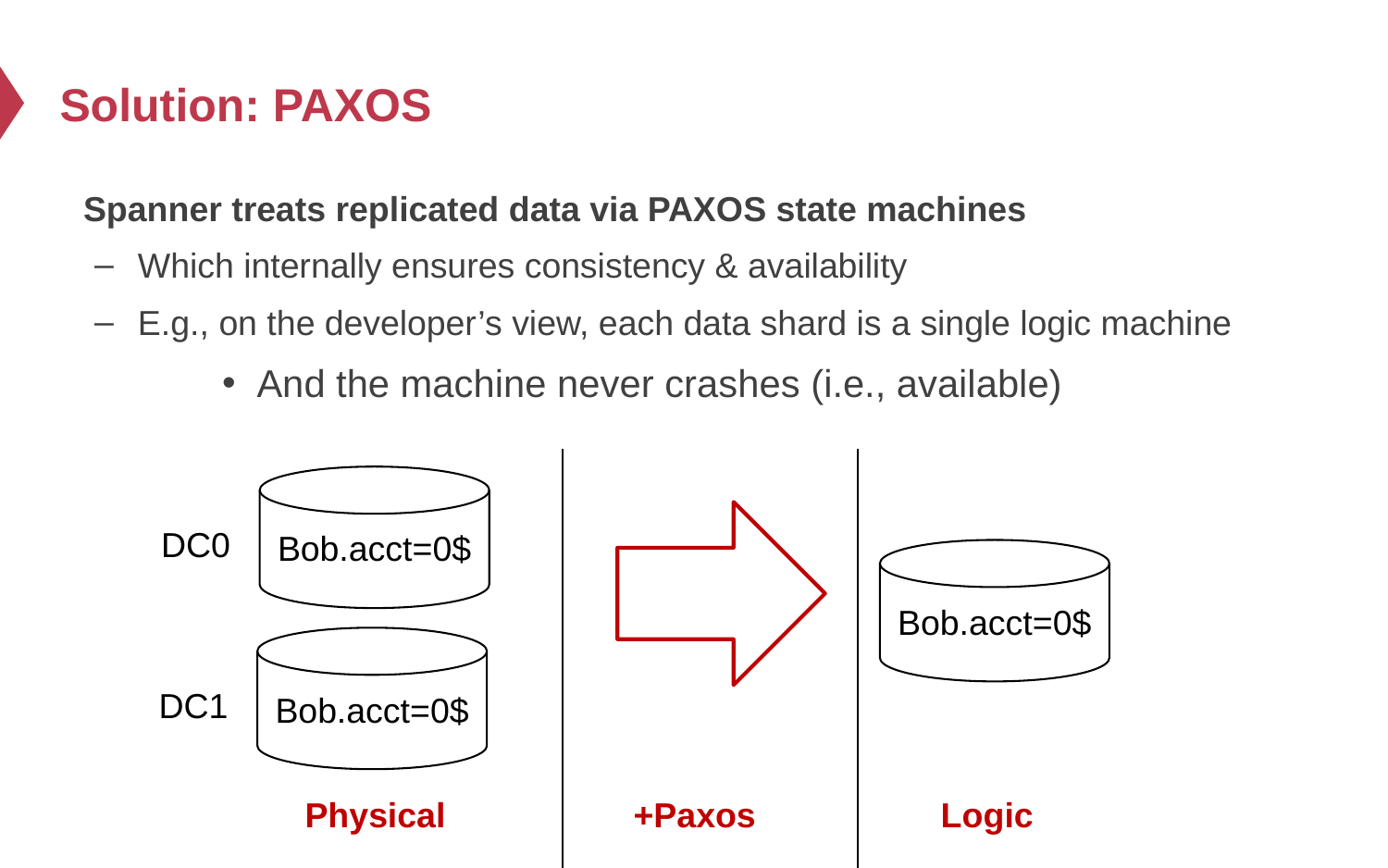

# Solution: PAXOS
Spanner treats replicated data via PAXOS state machines
Which internally ensures consistency & availability
E.g., on the developer’s view, each data shard is a single logic machine
And the machine never crashes (i.e., available)

DC0
Bob.acct=0$

DC1
Bob.acct=0$
Physical

Bob.acct=0$
Logic
+Paxos
84